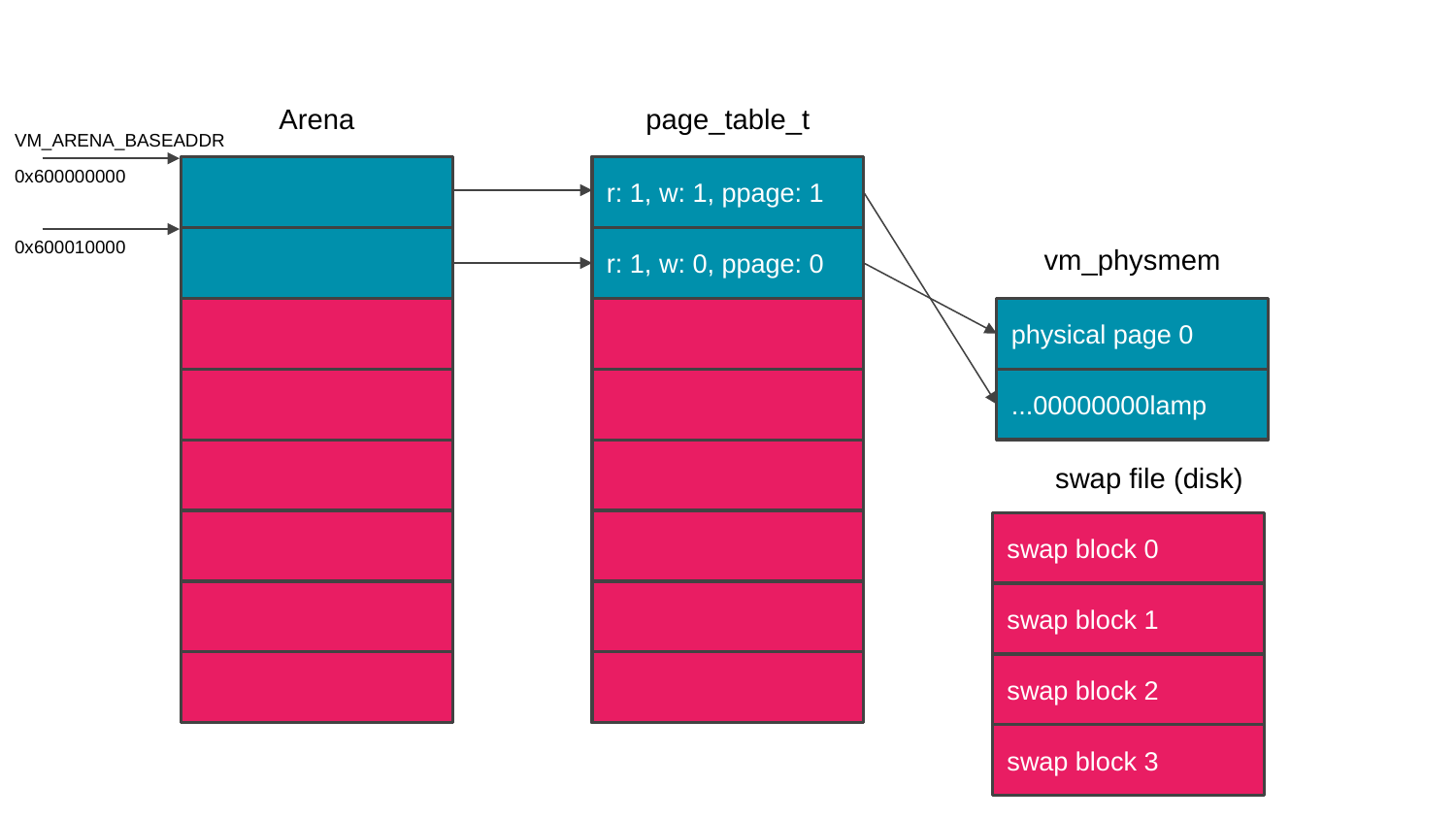

page_table_t
Arena
VM_ARENA_BASEADDR
0x600000000

r: 1, w: 1, ppage: 1

0x600010000
vm_physmem
r: 1, w: 0, ppage: 0

physical page 0

...00000000lamp

swap file (disk)

swap block 0

swap block 1

swap block 2
swap block 3